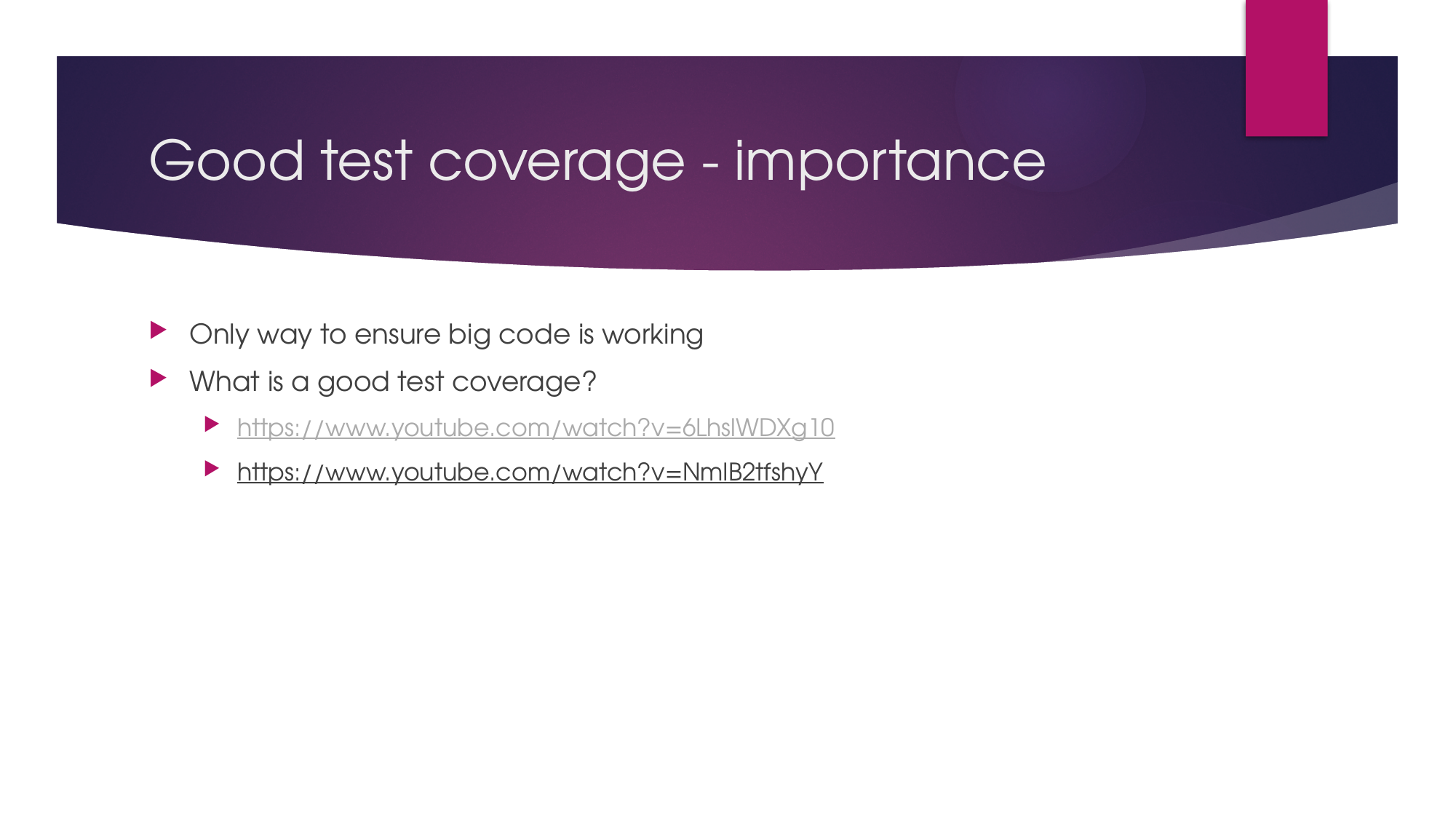

# Good test coverage - importance
Only way to ensure big code is working
What is a good test coverage?
https://www.youtube.com/watch?v=6LhslWDXg10
https://www.youtube.com/watch?v=NmIB2tfshyY